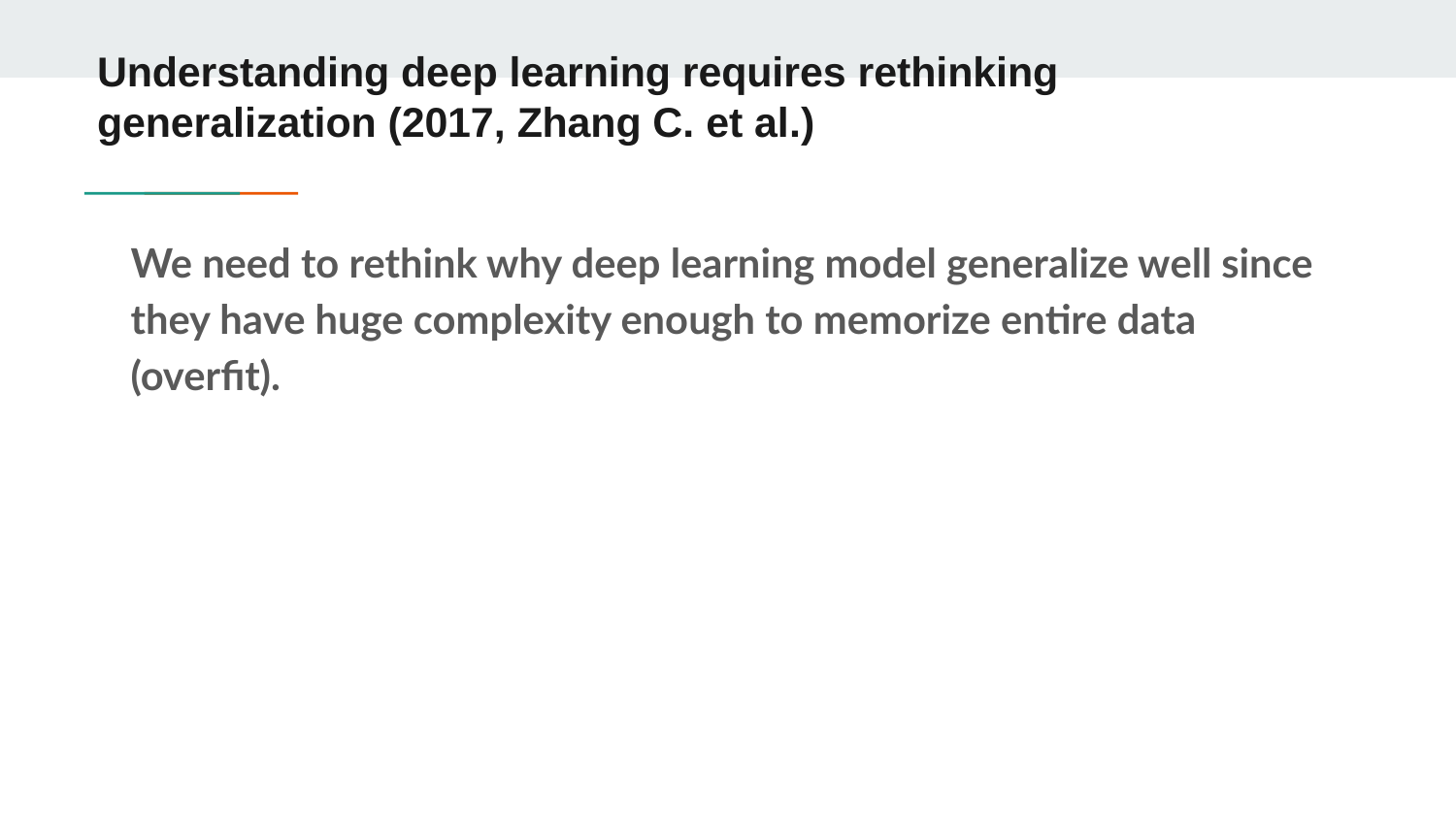

# Understanding deep learning requires rethinking generalization (2017, Zhang C. et al.)

We need to rethink why deep learning model generalize well since they have huge complexity enough to memorize entire data (overfit).